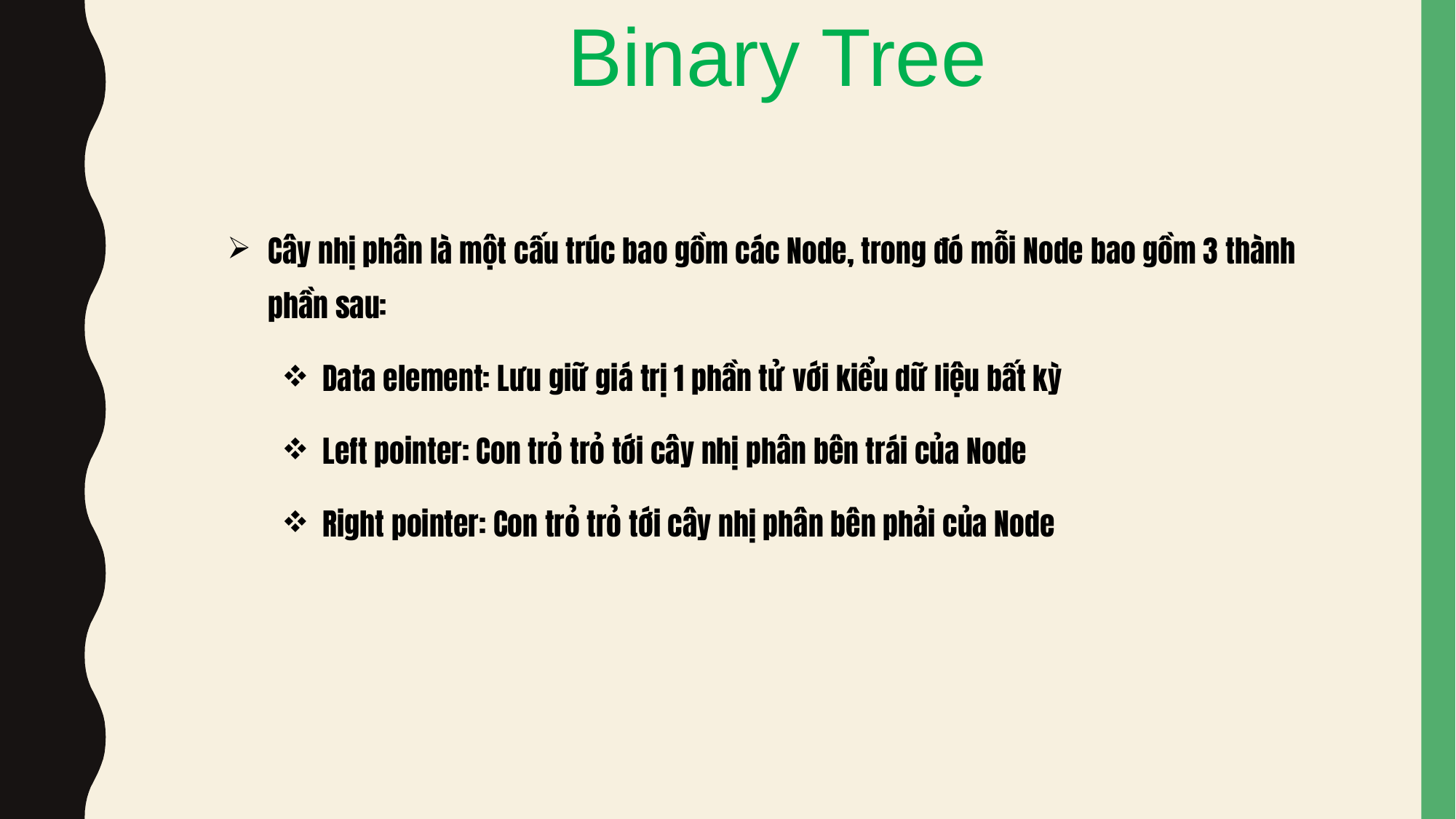

Binary Tree
Cây nhị phân là một cấu trúc bao gồm các Node, trong đó mỗi Node bao gồm 3 thành phần sau:
Data element: Lưu giữ giá trị 1 phần tử với kiểu dữ liệu bất kỳ
Left pointer: Con trỏ trỏ tới cây nhị phân bên trái của Node
Right pointer: Con trỏ trỏ tới cây nhị phân bên phải của Node